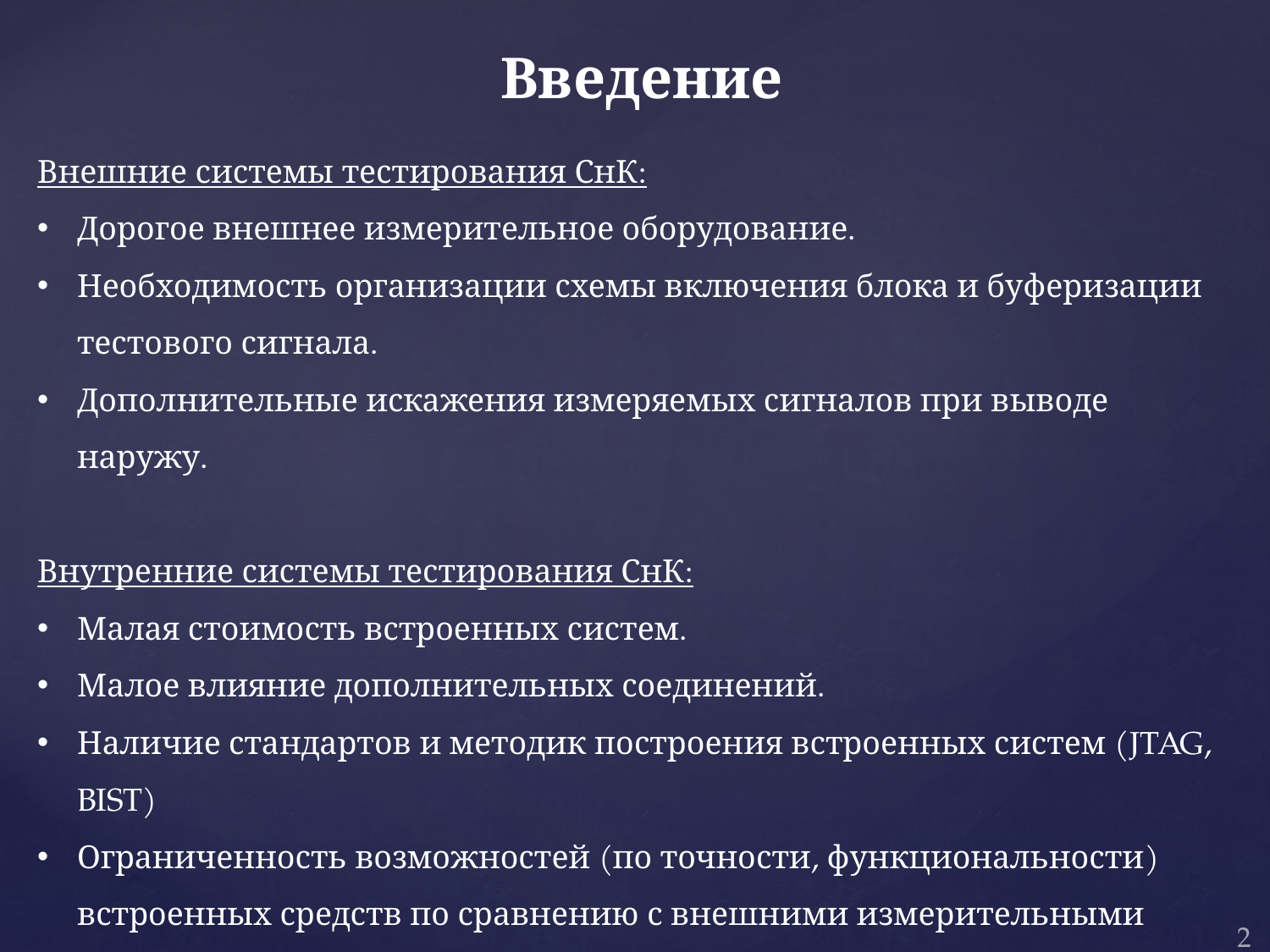

Введение
Внешние системы тестирования СнК:
Дорогое внешнее измерительное оборудование.
Необходимость организации схемы включения блока и буферизации тестового сигнала.
Дополнительные искажения измеряемых сигналов при выводе наружу.

Внутренние системы тестирования СнК:
Малая стоимость встроенных систем.
Малое влияние дополнительных соединений.
Наличие стандартов и методик построения встроенных систем (JTAG, BIST)
Ограниченность возможностей (по точности, функциональности) встроенных средств по сравнению с внешними измерительными приборами.
Требуется дополнительная площадь на кристалле.

2